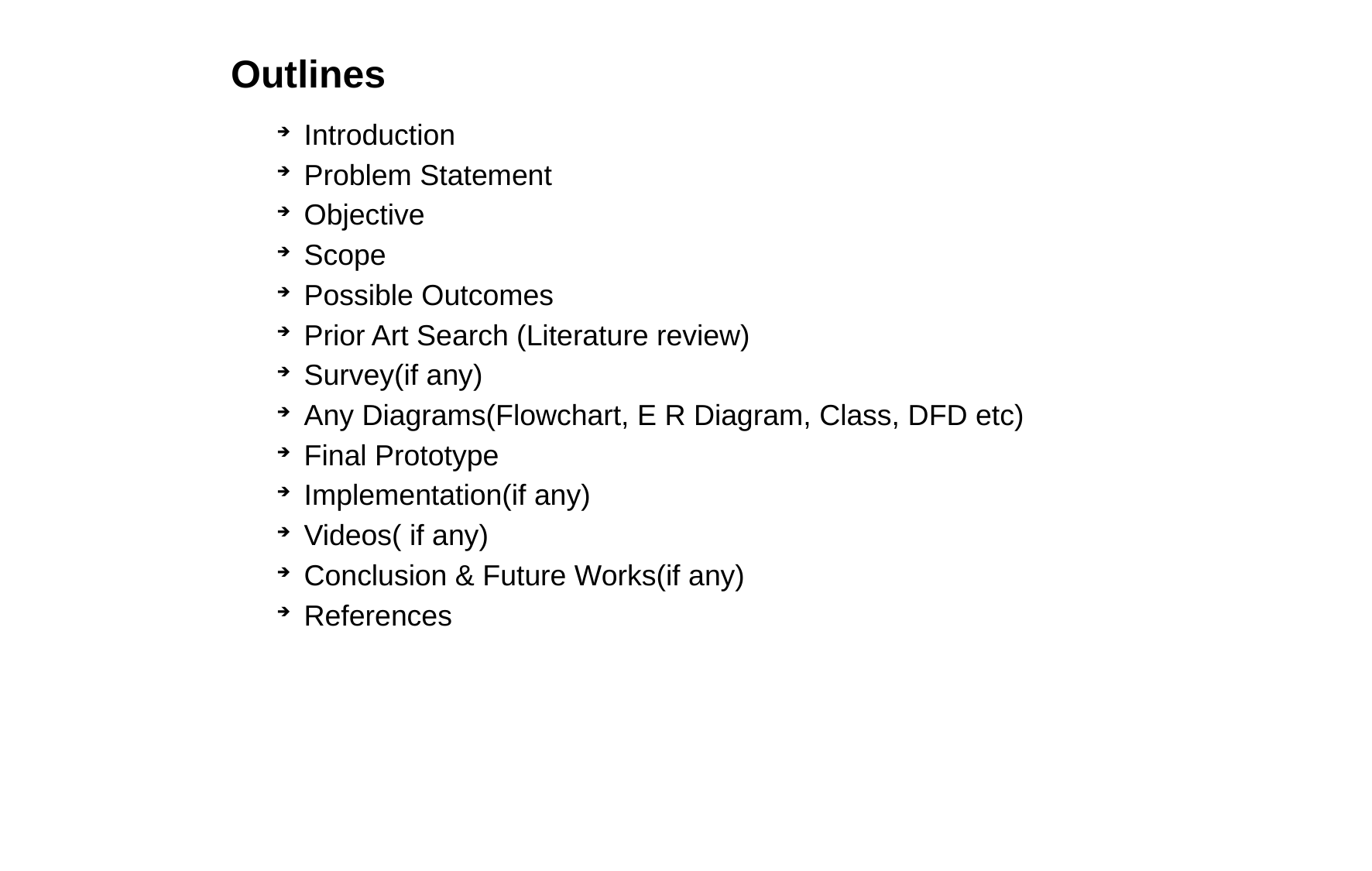

Outlines
Introduction
Problem Statement
Objective
Scope
Possible Outcomes
Prior Art Search (Literature review)
Survey(if any)
Any Diagrams(Flowchart, E R Diagram, Class, DFD etc)
Final Prototype
Implementation(if any)
Videos( if any)
Conclusion & Future Works(if any)
References